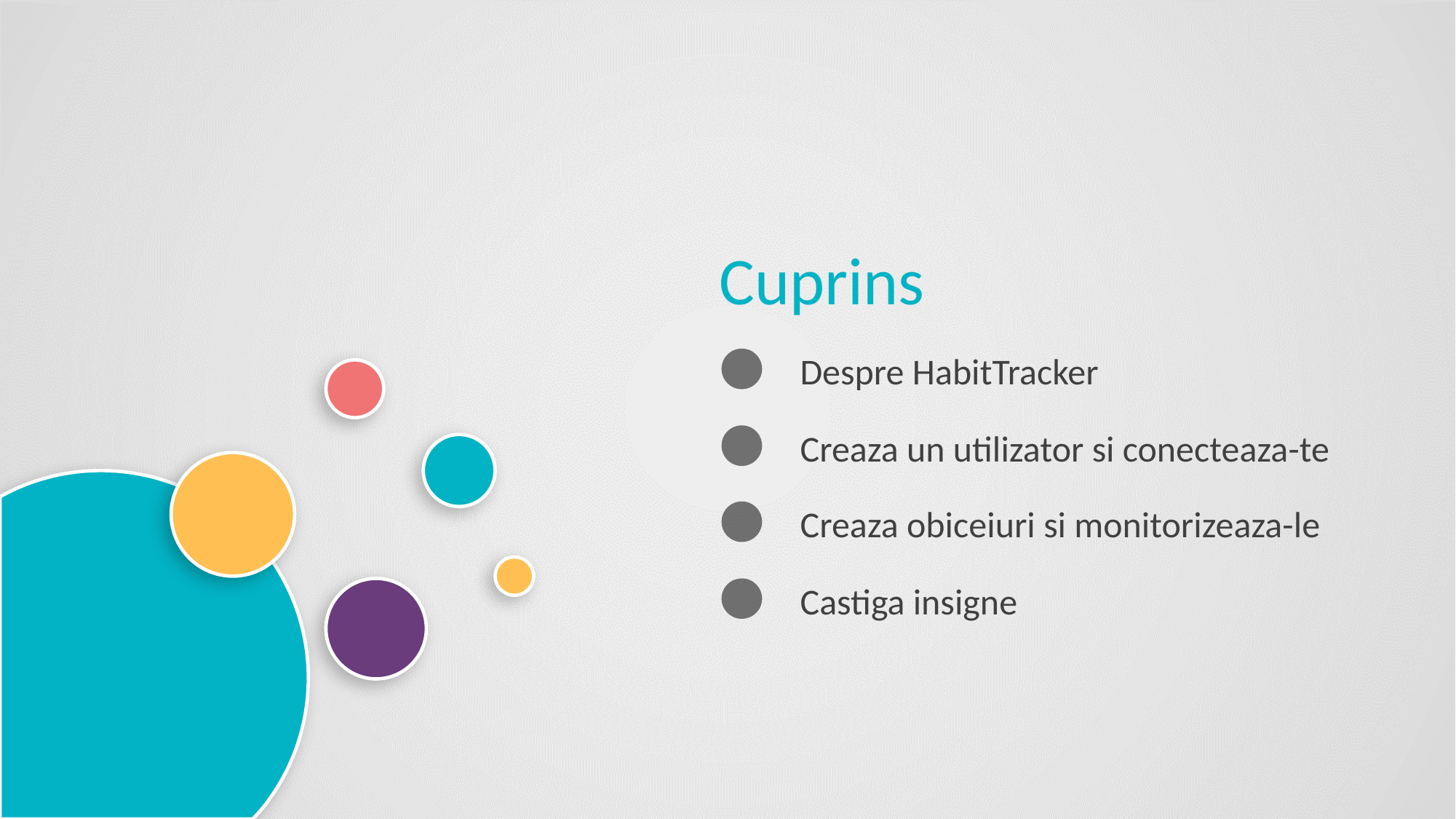

Cuprins
Despre HabitTracker

Creaza un utilizator si conecteaza-te

Creaza obiceiuri si monitorizeaza-le

Castiga insigne